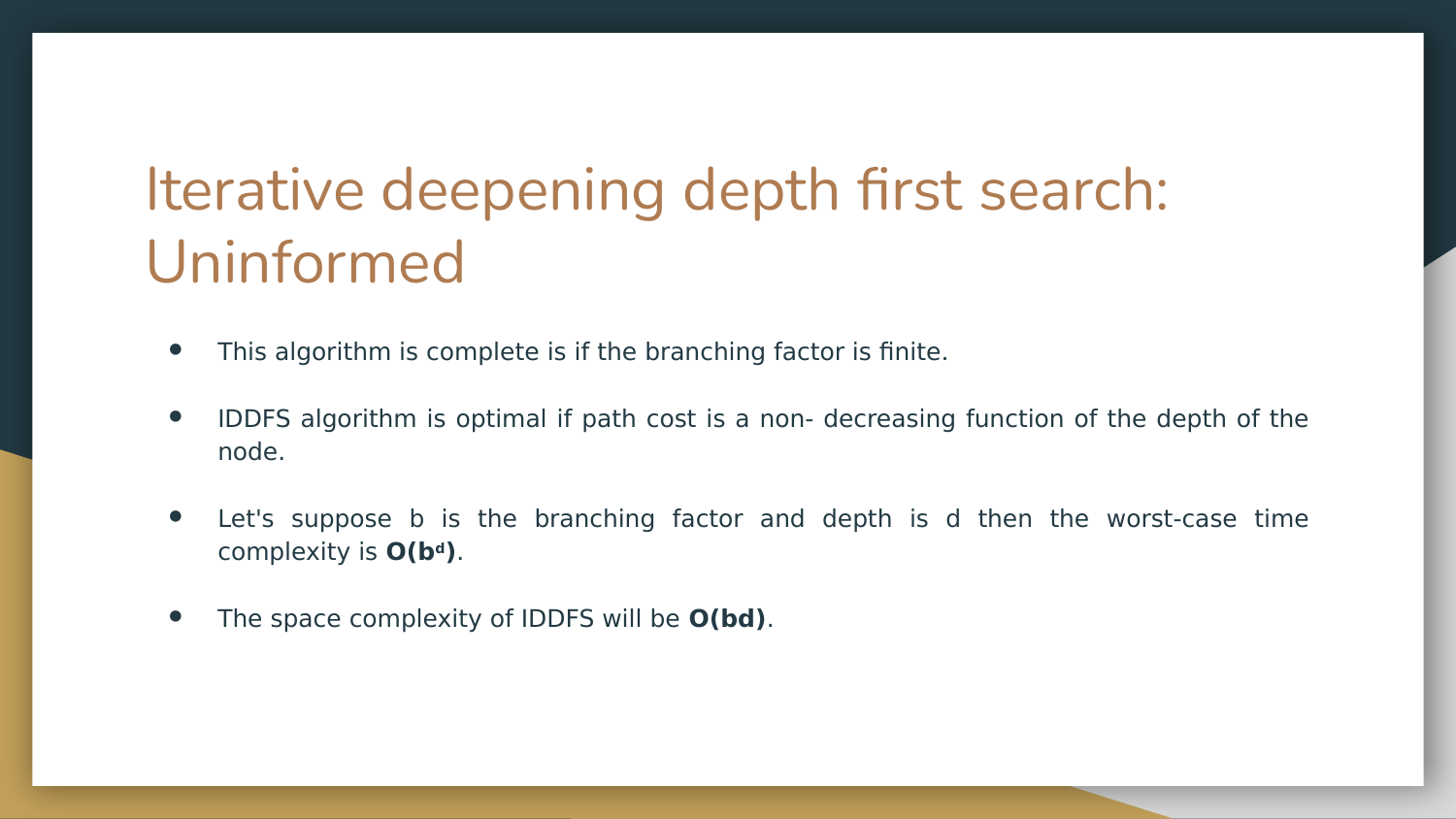

# Iterative deepening depth first search: Uninformed
This algorithm is complete is if the branching factor is finite.

IDDFS algorithm is optimal if path cost is a non- decreasing function of the depth of the node.

Let's suppose b is the branching factor and depth is d then the worst-case time complexity is O(bd).

The space complexity of IDDFS will be O(bd).